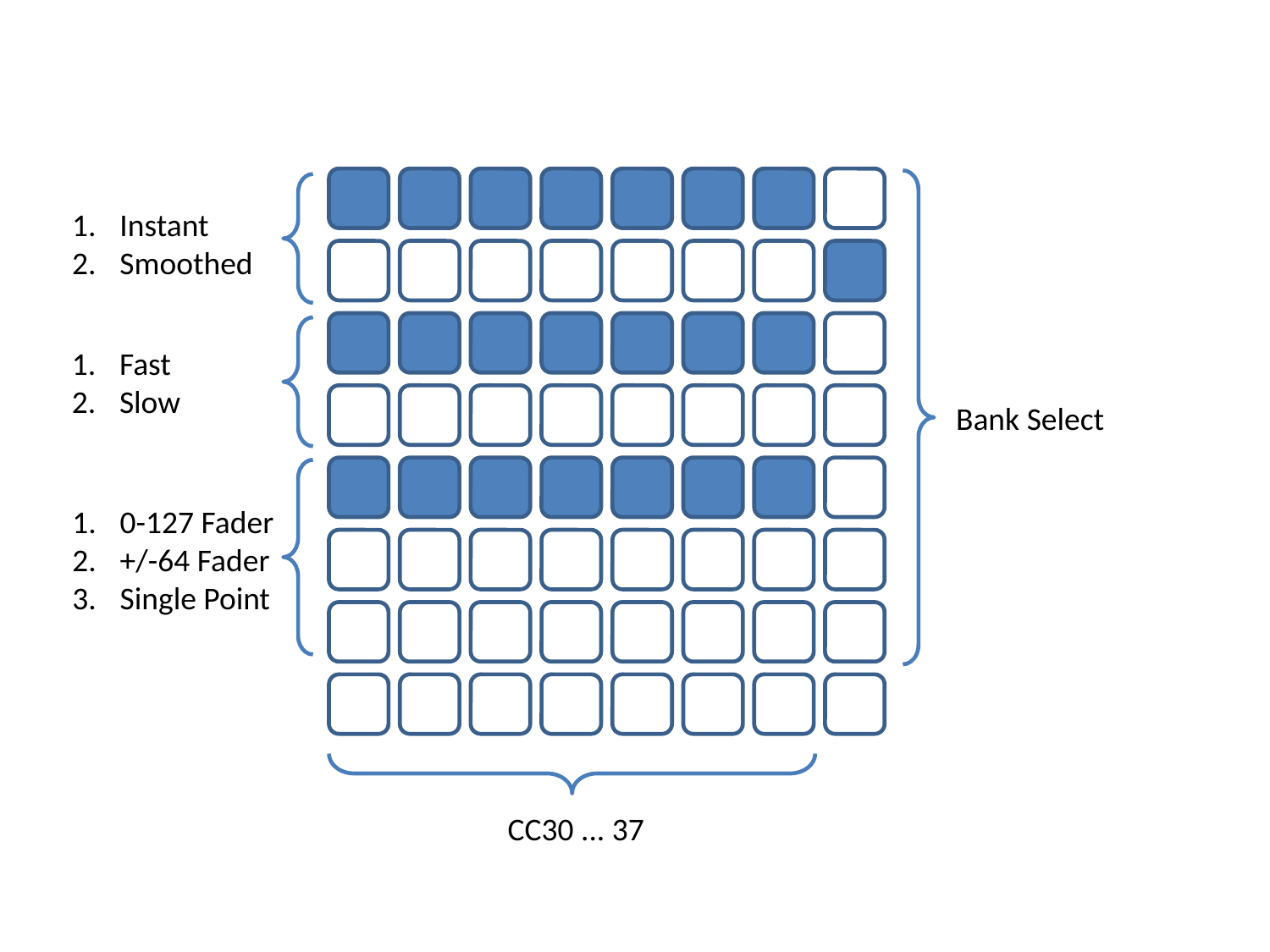

Instant
Smoothed

Fast
Slow
Bank Select

0-127 Fader
+/-64 Fader
Single Point

CC30 ... 37